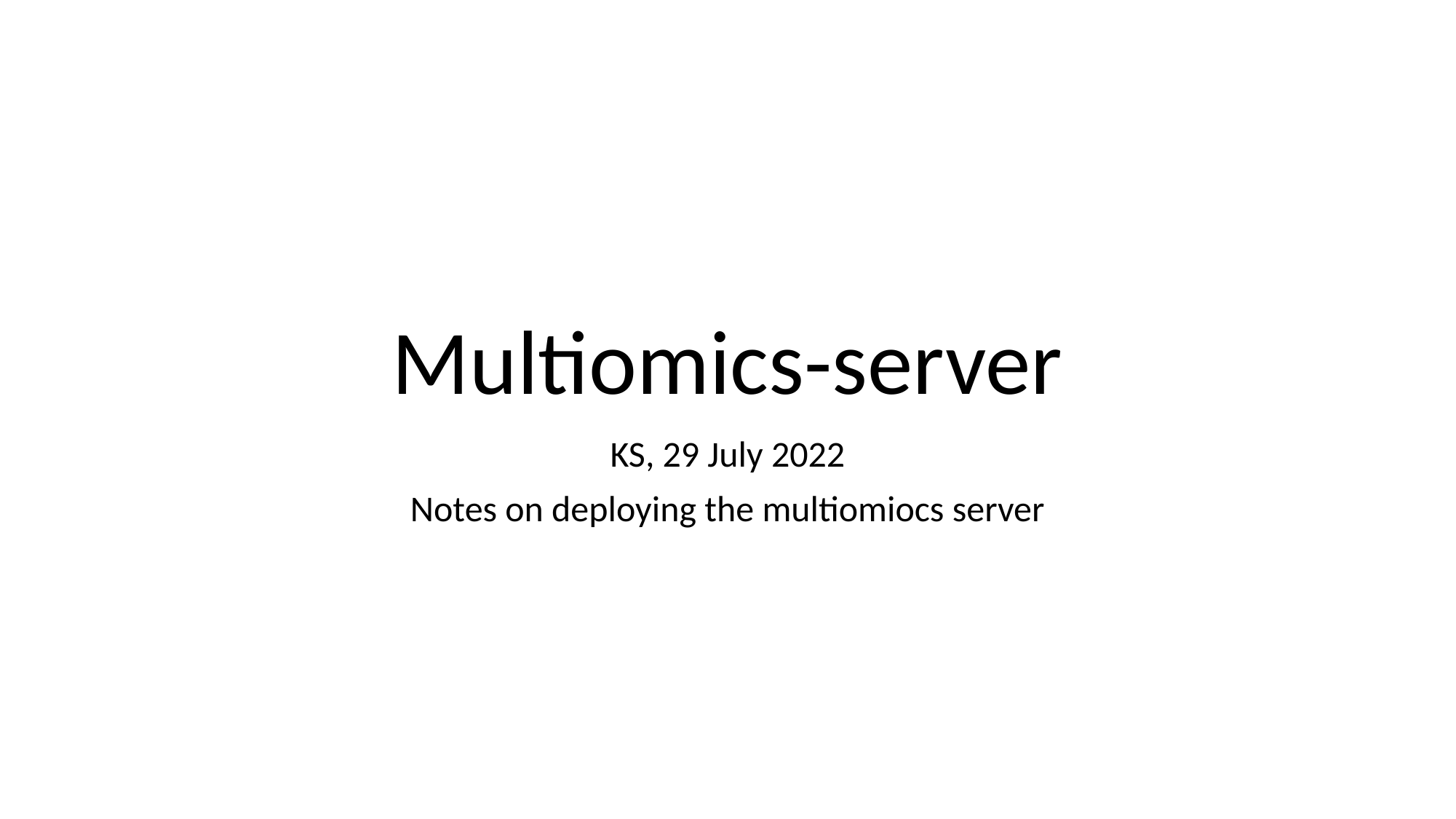

# Multiomics-server
KS, 29 July 2022
Notes on deploying the multiomiocs server